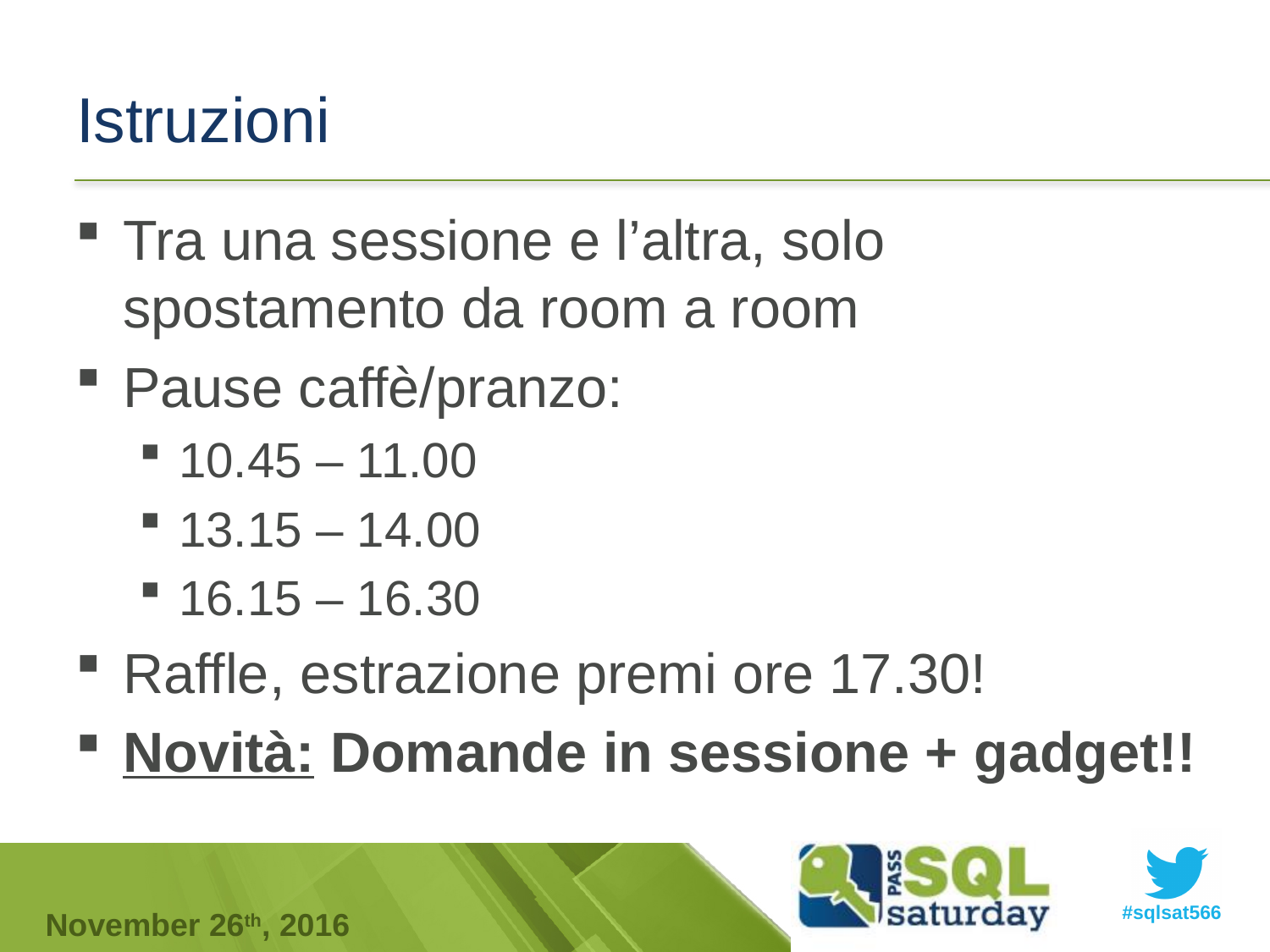

# Istruzioni
Tra una sessione e l’altra, solo spostamento da room a room
Pause caffè/pranzo:
10.45 – 11.00
13.15 – 14.00
16.15 – 16.30
Raffle, estrazione premi ore 17.30!
Novità: Domande in sessione + gadget!!